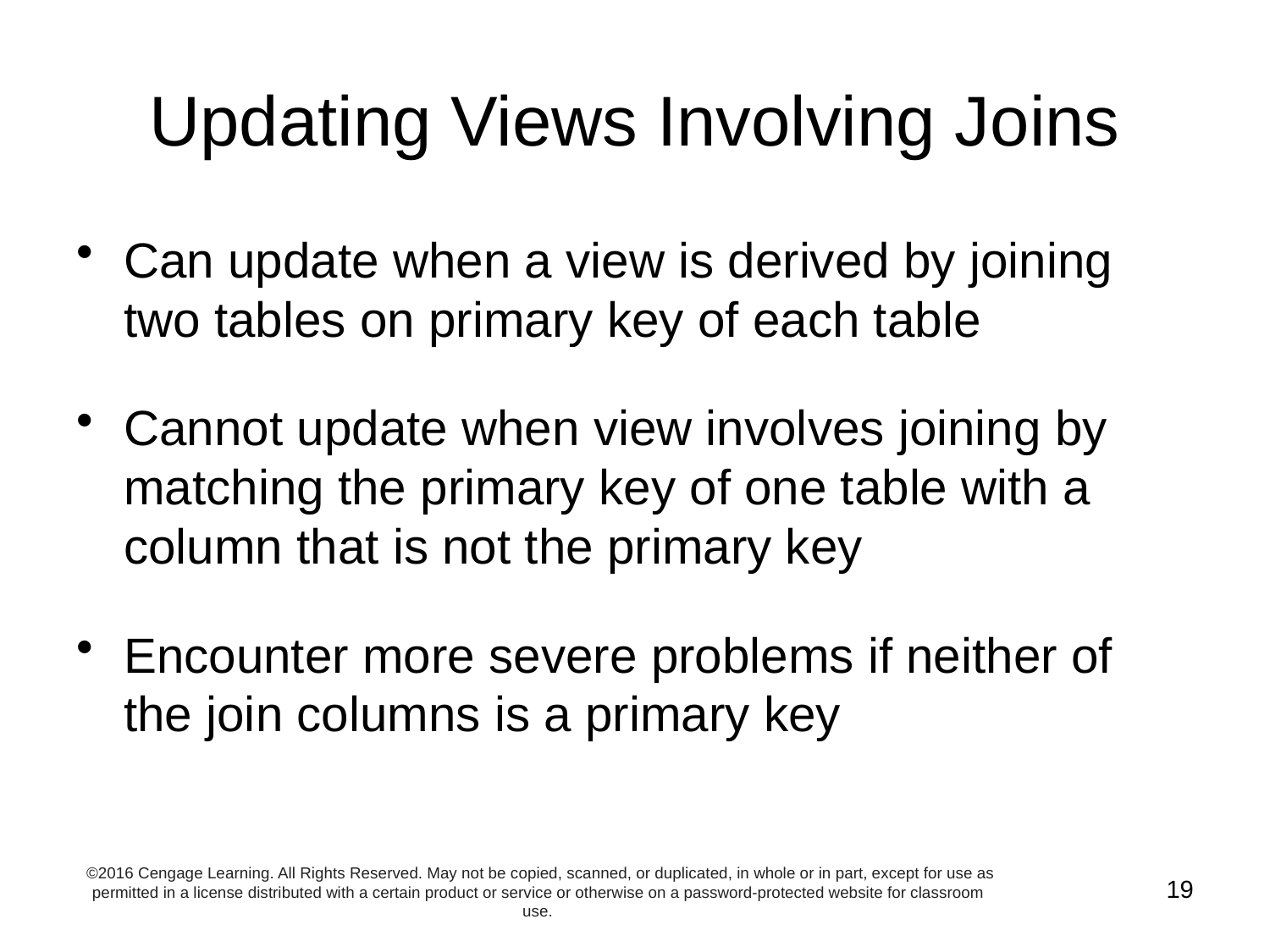

# Updating Views Involving Joins
Can update when a view is derived by joining two tables on primary key of each table
Cannot update when view involves joining by matching the primary key of one table with a column that is not the primary key
Encounter more severe problems if neither of the join columns is a primary key
©2016 Cengage Learning. All Rights Reserved. May not be copied, scanned, or duplicated, in whole or in part, except for use as permitted in a license distributed with a certain product or service or otherwise on a password-protected website for classroom  use.
19